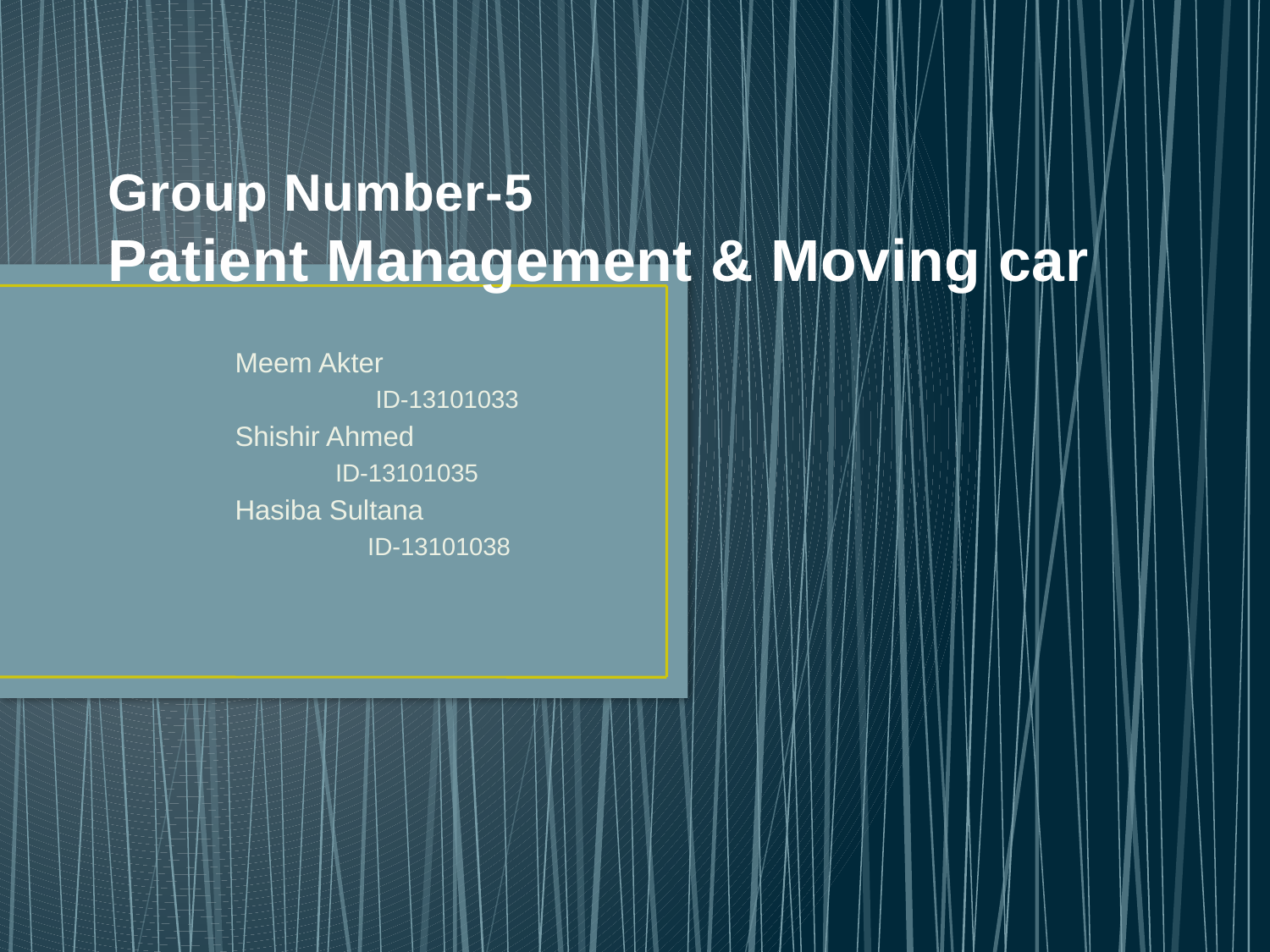

# Group Number-5 Patient Management & Moving car
Meem Akter
                                   ID-13101033
Shishir Ahmed
                                                                               ID-13101035
Hasiba Sultana
                   ID-13101038